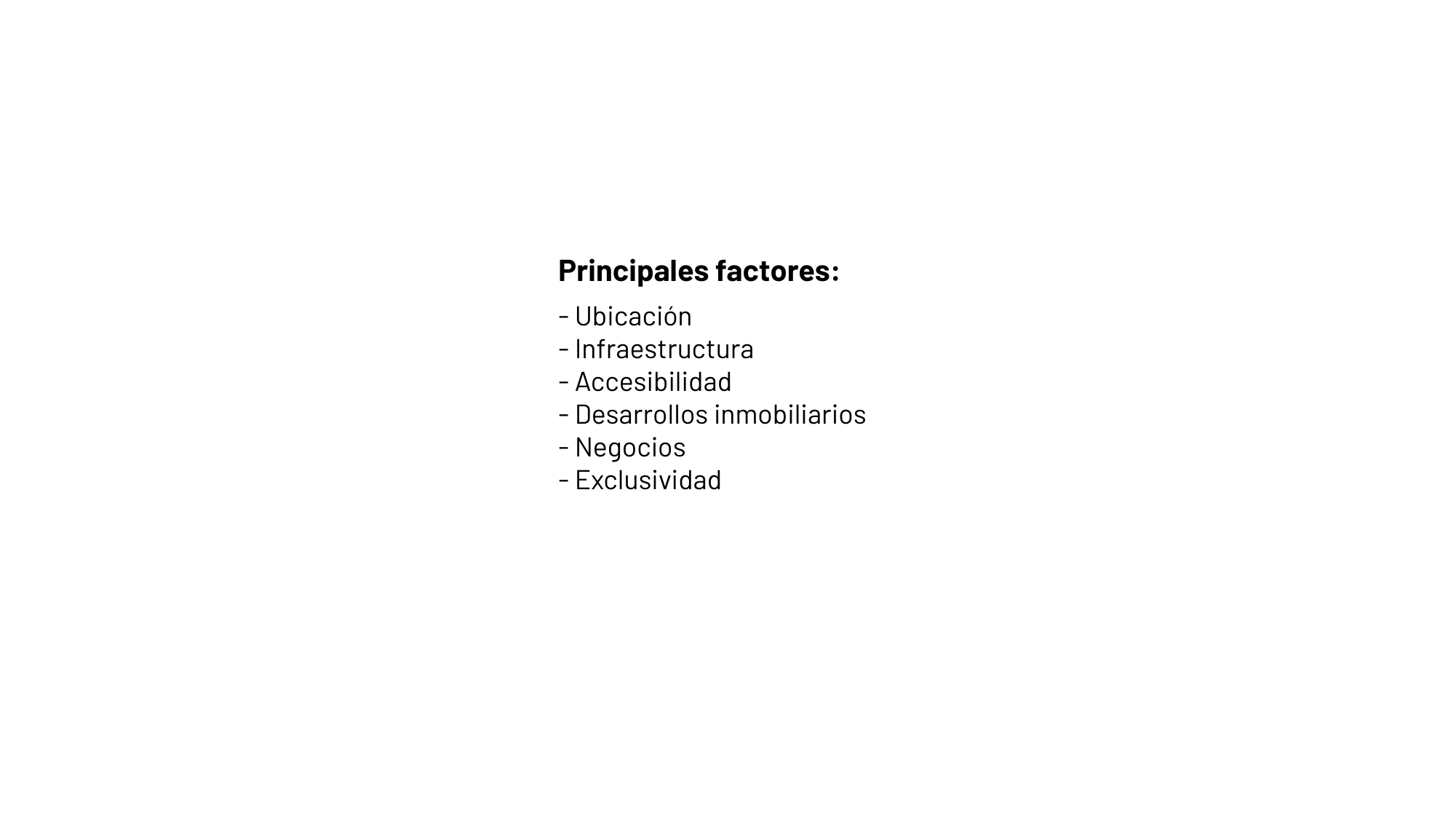

Principales factores:
- Ubicación
- Infraestructura
- Accesibilidad
- Desarrollos inmobiliarios
- Negocios
- Exclusividad